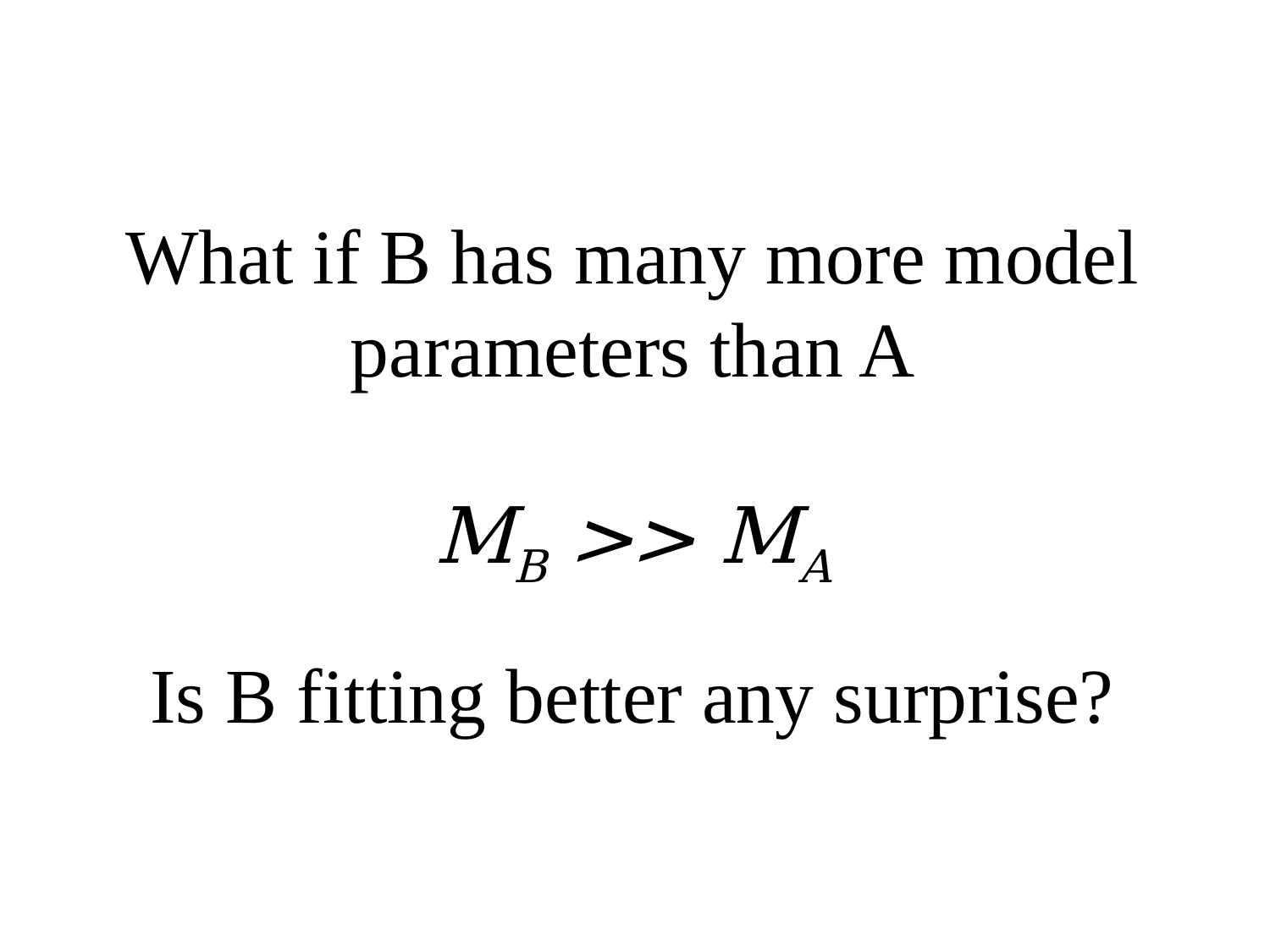

# What if B has many more model parameters than A MB >> MA Is B fitting better any surprise?